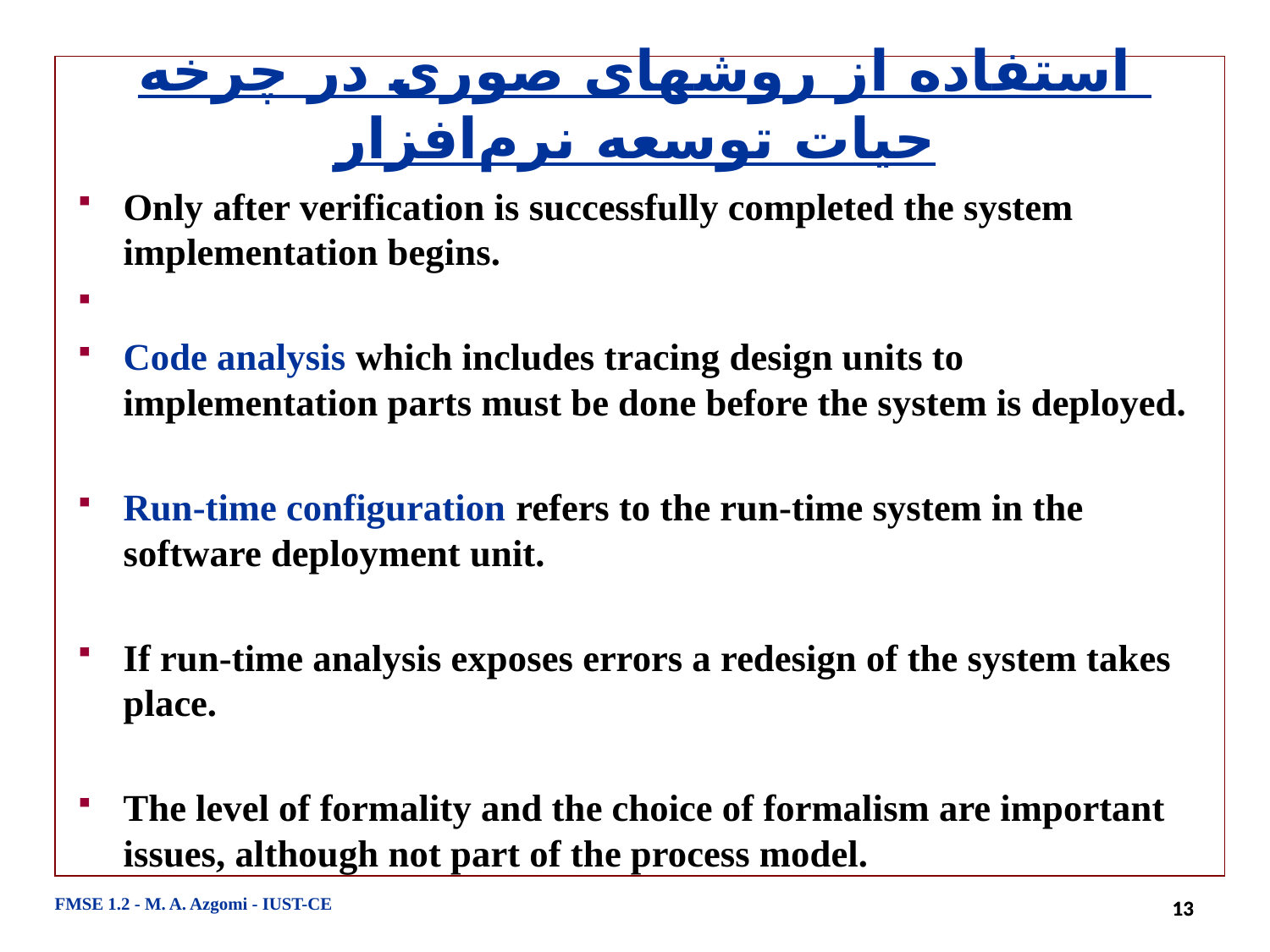

# استفاده از روشهای صوری در چرخه حیات توسعه نرم‌افزار
Only after verification is successfully completed the system implementation begins.

Code analysis which includes tracing design units to implementation parts must be done before the system is deployed.

Run-time configuration refers to the run-time system in the software deployment unit.

If run-time analysis exposes errors a redesign of the system takes place.

The level of formality and the choice of formalism are important issues, although not part of the process model.
FMSE 1.2 - M. A. Azgomi - IUST-CE